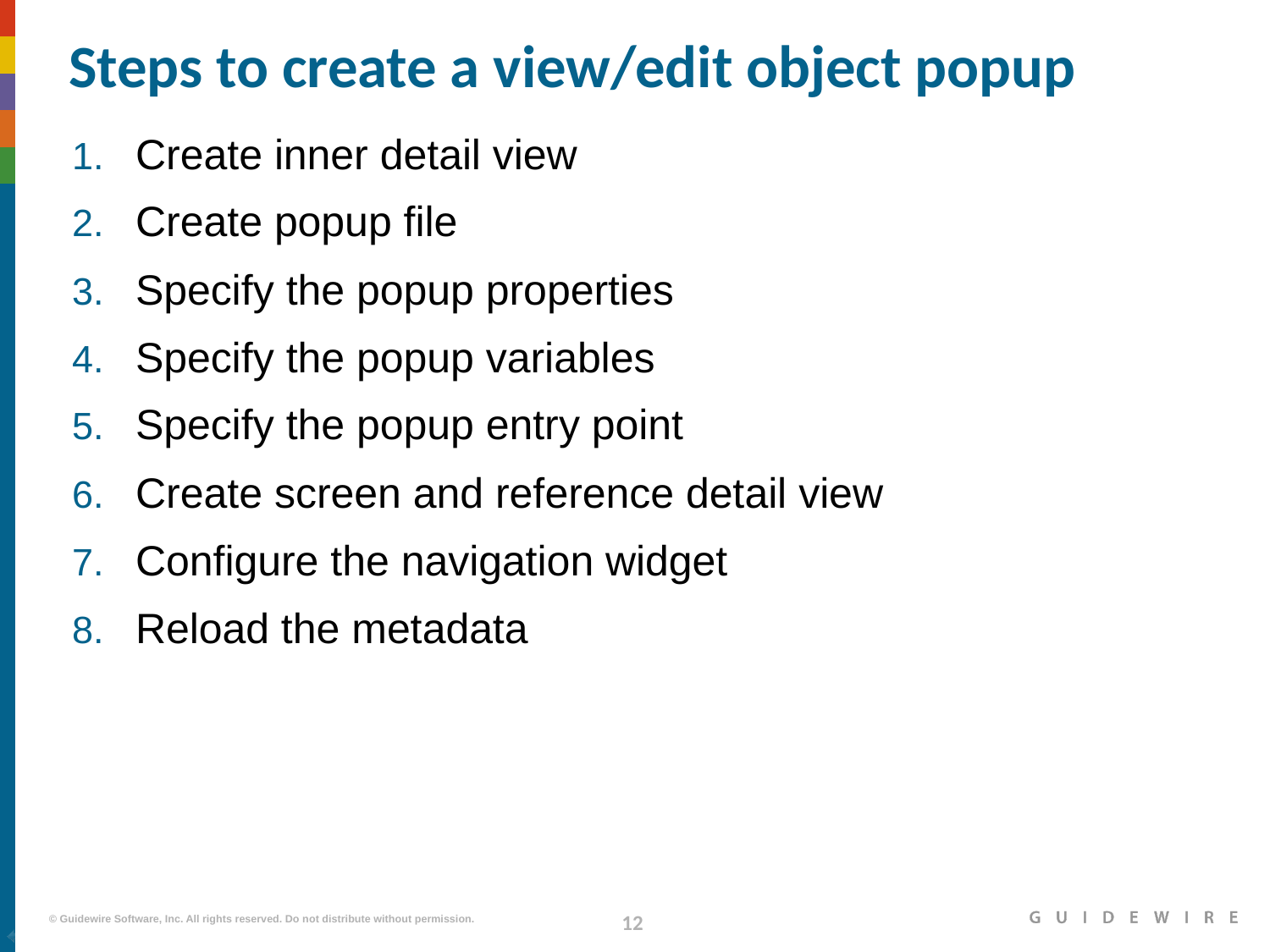

# Steps to create a view/edit object popup
Create inner detail view
Create popup file
Specify the popup properties
Specify the popup variables
Specify the popup entry point
Create screen and reference detail view
Configure the navigation widget
Reload the metadata